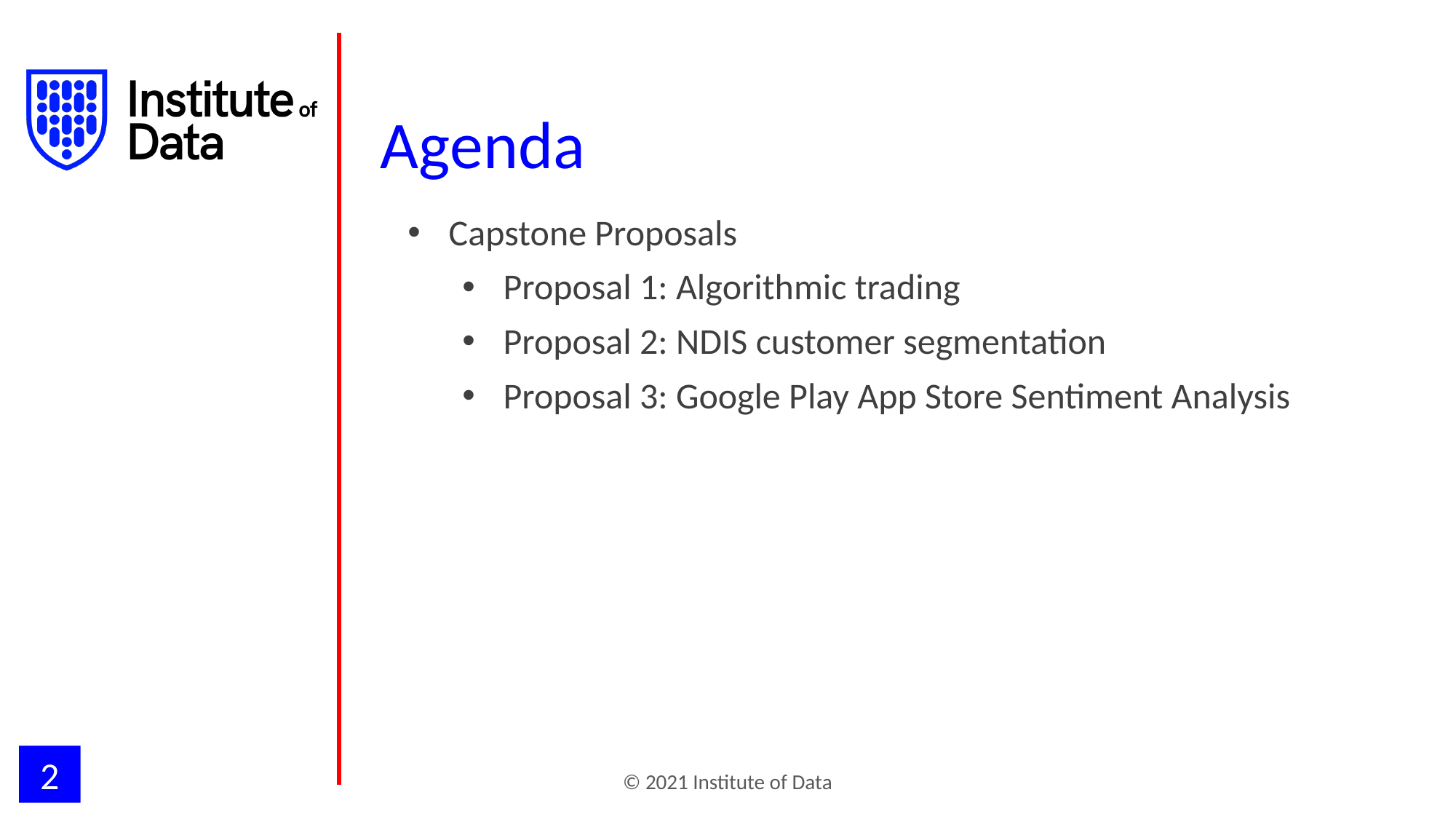

# Agenda
Capstone Proposals
Proposal 1: Algorithmic trading
Proposal 2: NDIS customer segmentation
Proposal 3: Google Play App Store Sentiment Analysis